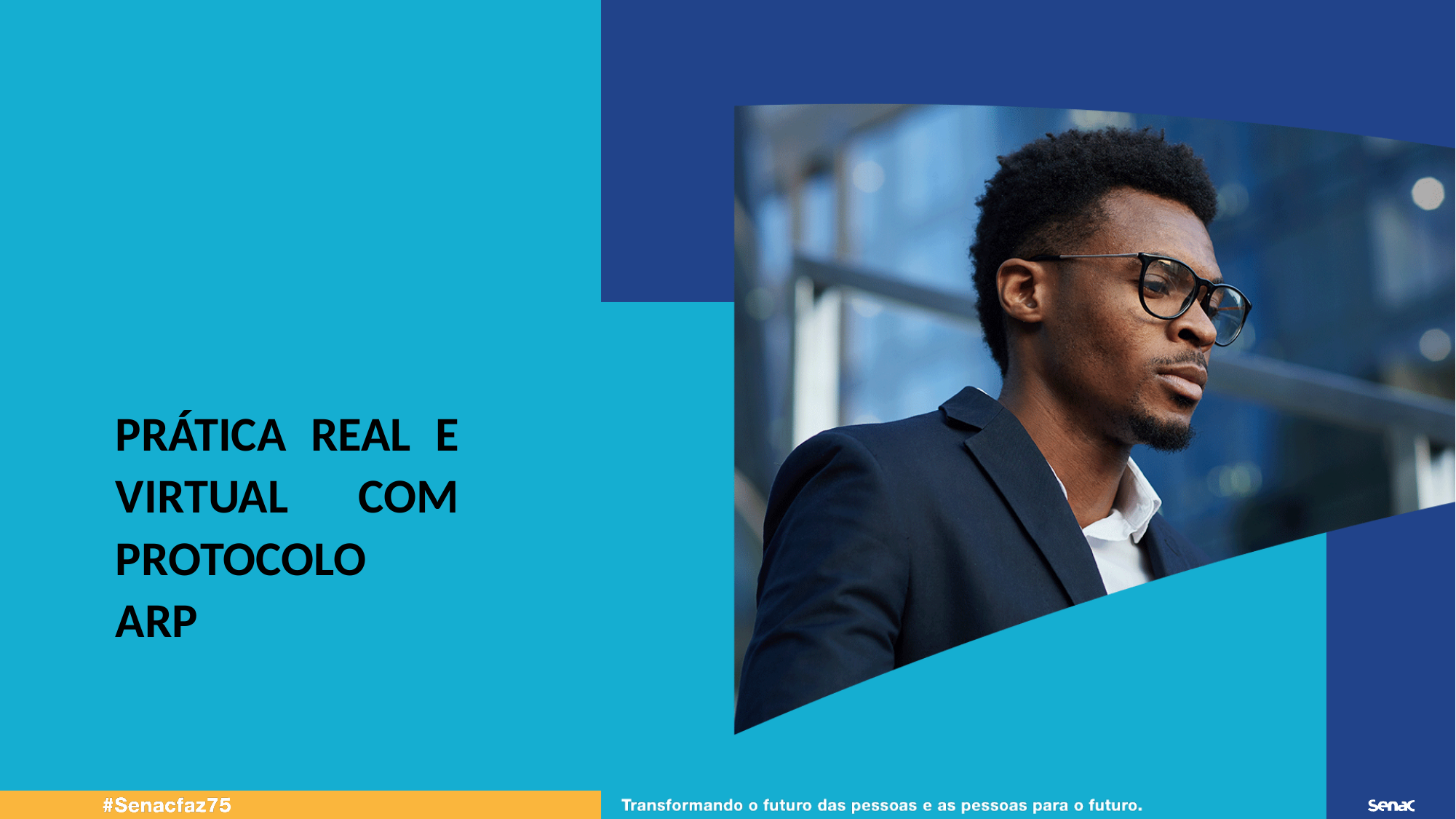

PRÁTICA REAL E VIRTUAL COM PROTOCOLO ARP